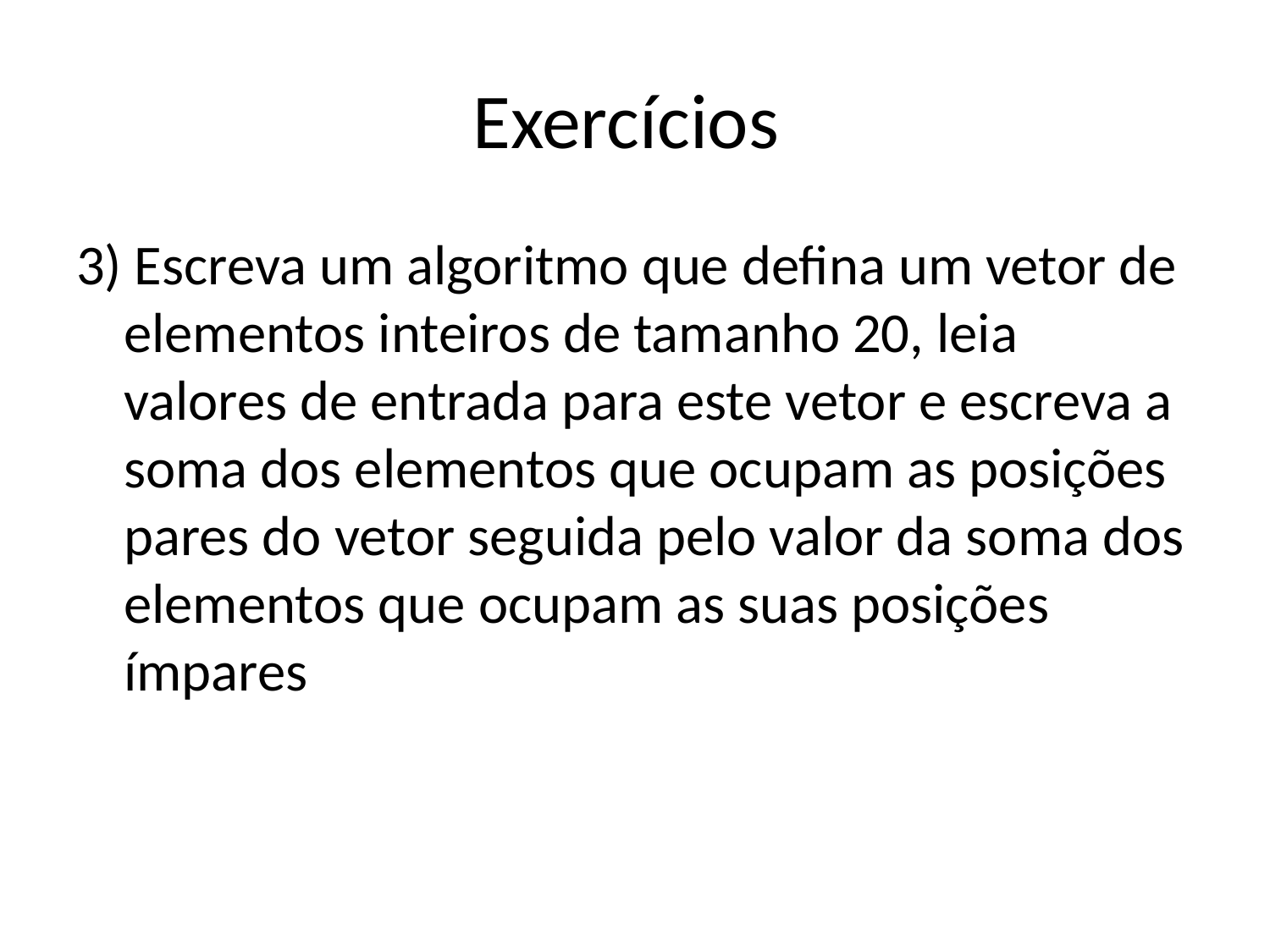

# Exercícios
3) Escreva um algoritmo que defina um vetor de elementos inteiros de tamanho 20, leia valores de entrada para este vetor e escreva a soma dos elementos que ocupam as posições pares do vetor seguida pelo valor da soma dos elementos que ocupam as suas posições ímpares